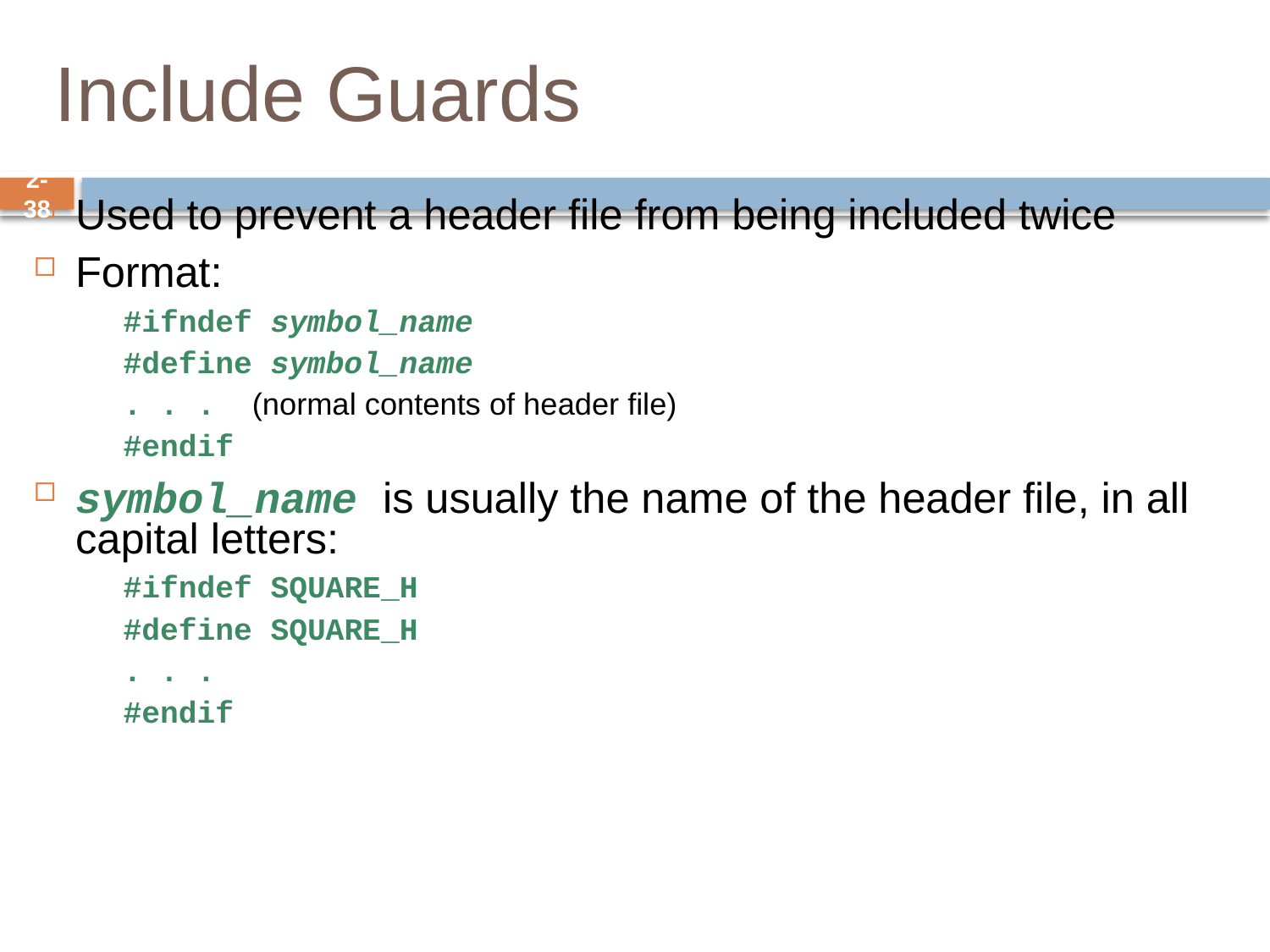

# Include Guards
Used to prevent a header file from being included twice
Format:
#ifndef symbol_name
#define symbol_name
. . .  (normal contents of header file)
#endif
symbol_name is usually the name of the header file, in all capital letters:
#ifndef SQUARE_H
#define SQUARE_H
. . .
#endif
2-38